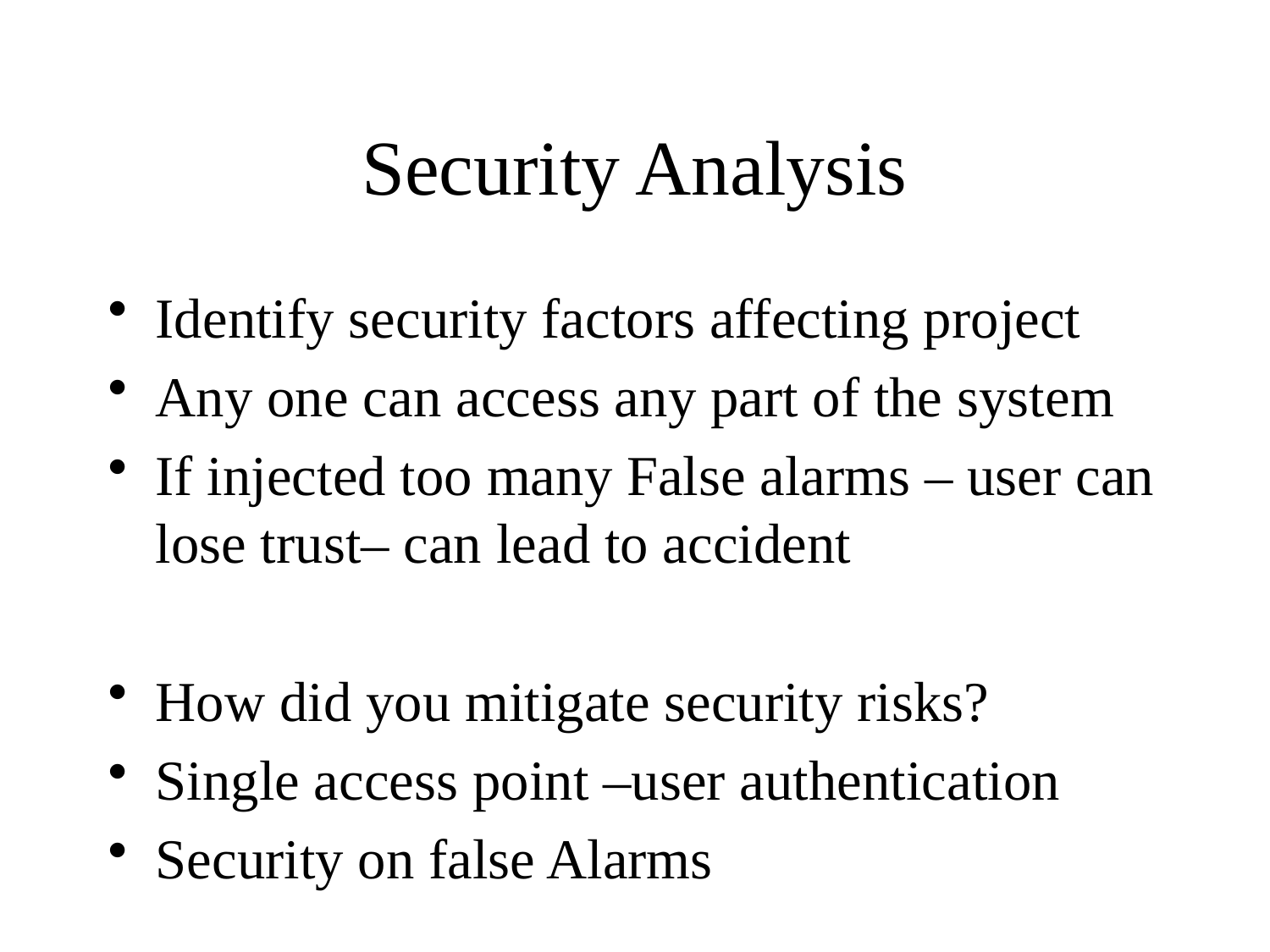

# Security Analysis
Identify security factors affecting project
Any one can access any part of the system
If injected too many False alarms – user can lose trust– can lead to accident

How did you mitigate security risks?
Single access point –user authentication
Security on false Alarms